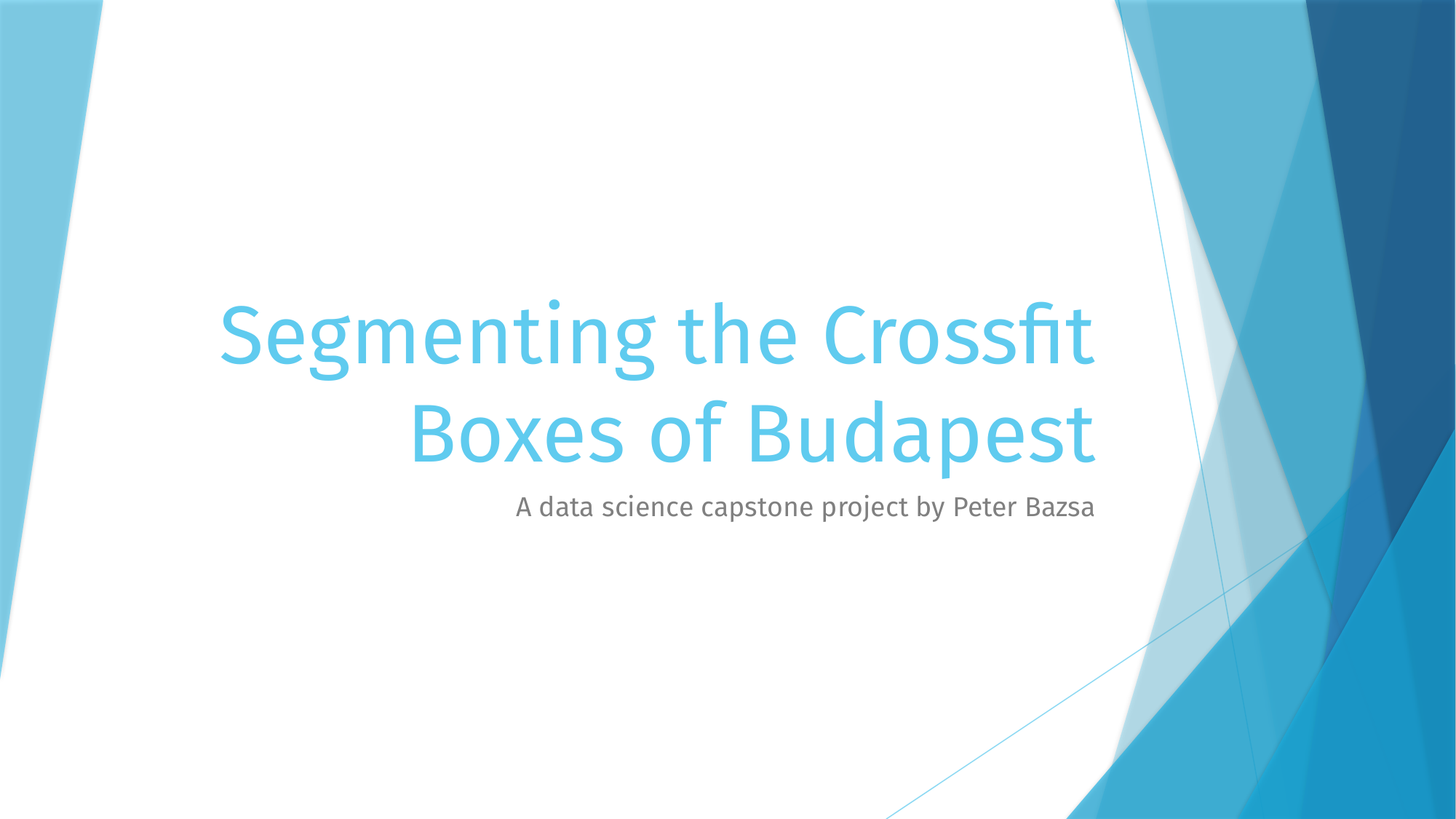

# Segmenting the Crossfit Boxes of Budapest
A data science capstone project by Peter Bazsa